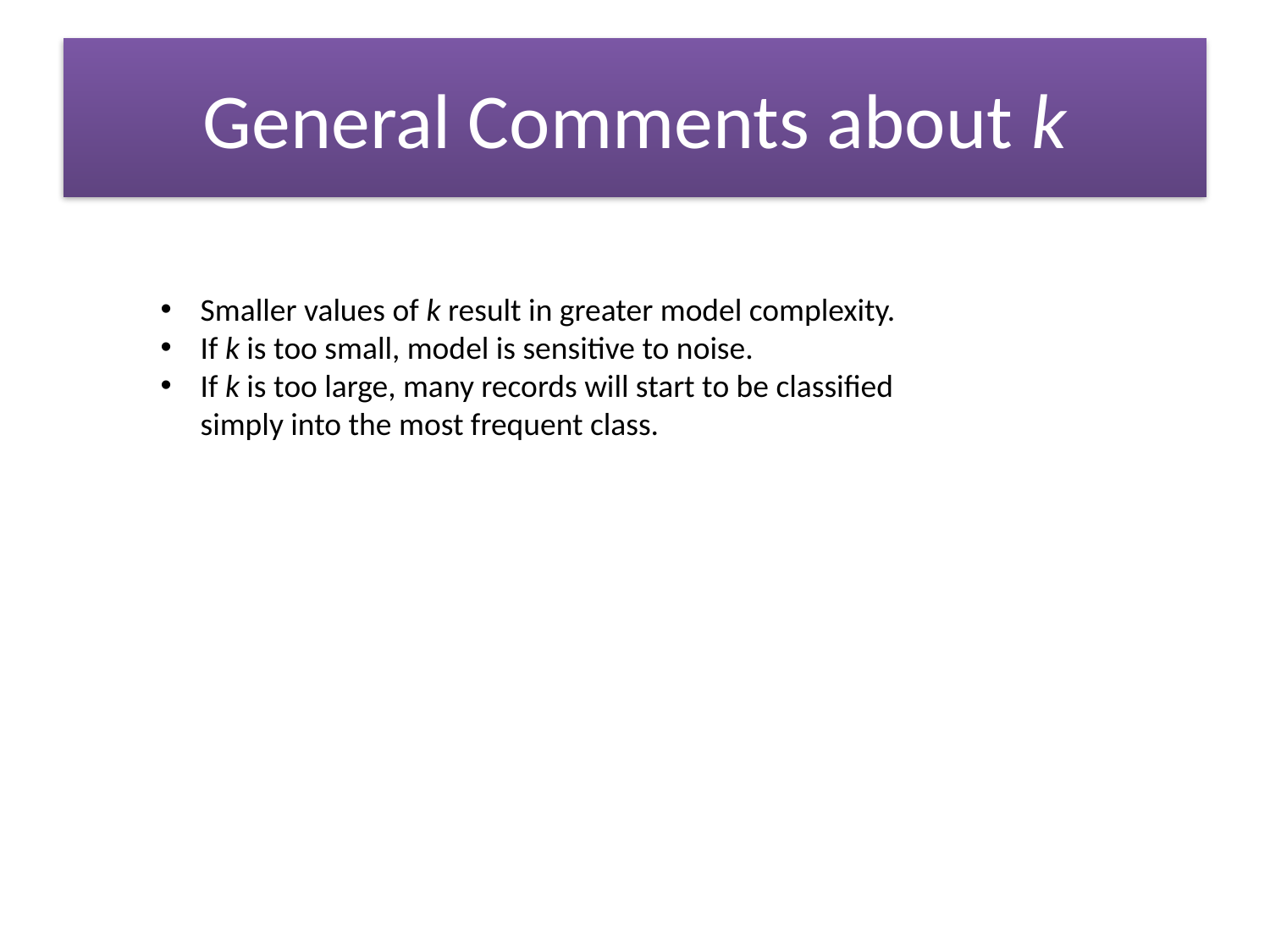

# General Comments about k
Smaller values of k result in greater model complexity.
If k is too small, model is sensitive to noise.
If k is too large, many records will start to be classified simply into the most frequent class.